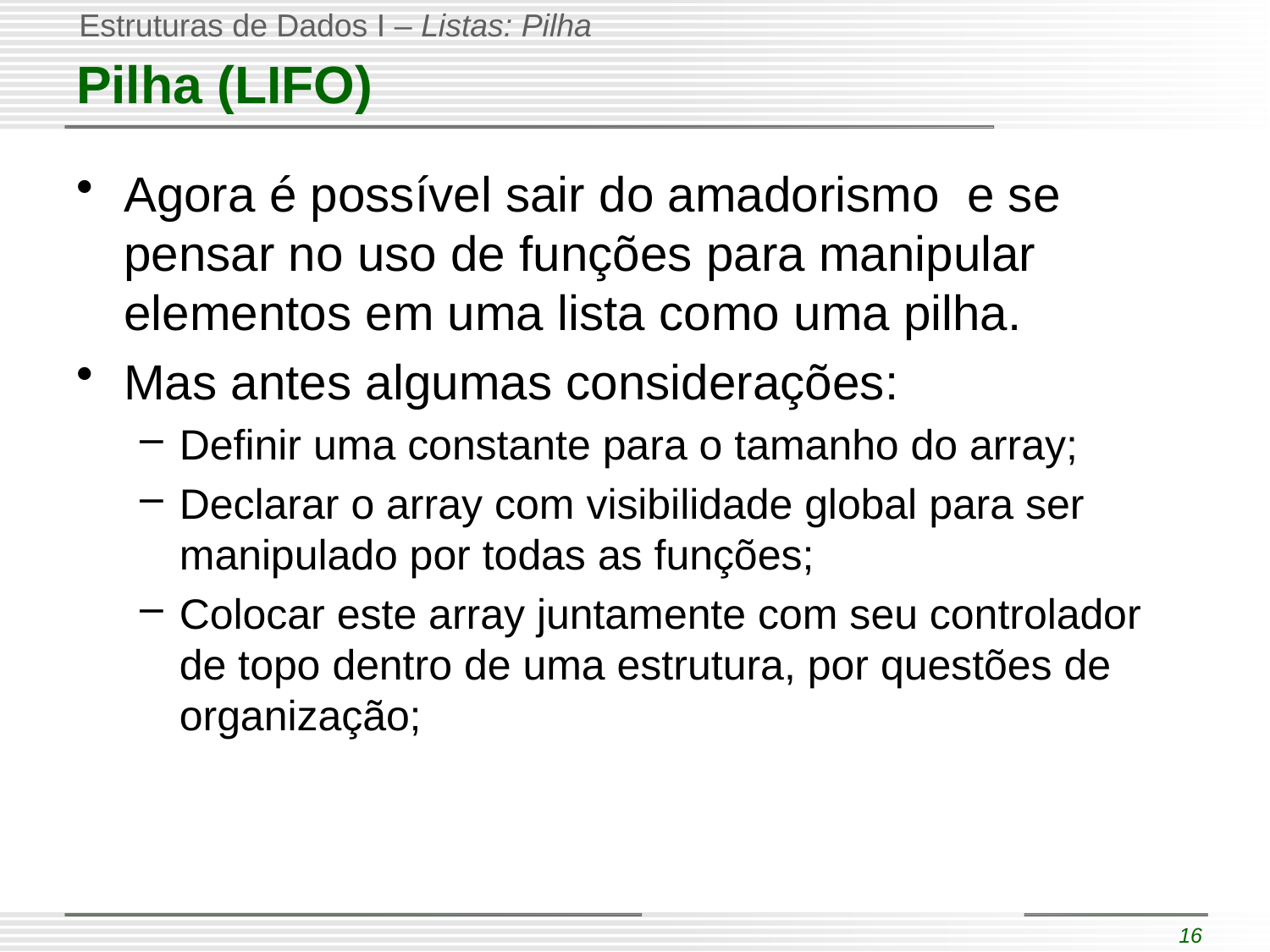

# Pilha (LIFO)
Agora é possível sair do amadorismo  e se pensar no uso de funções para manipular elementos em uma lista como uma pilha.
Mas antes algumas considerações:
Definir uma constante para o tamanho do array;
Declarar o array com visibilidade global para ser manipulado por todas as funções;
Colocar este array juntamente com seu controlador de topo dentro de uma estrutura, por questões de organização;